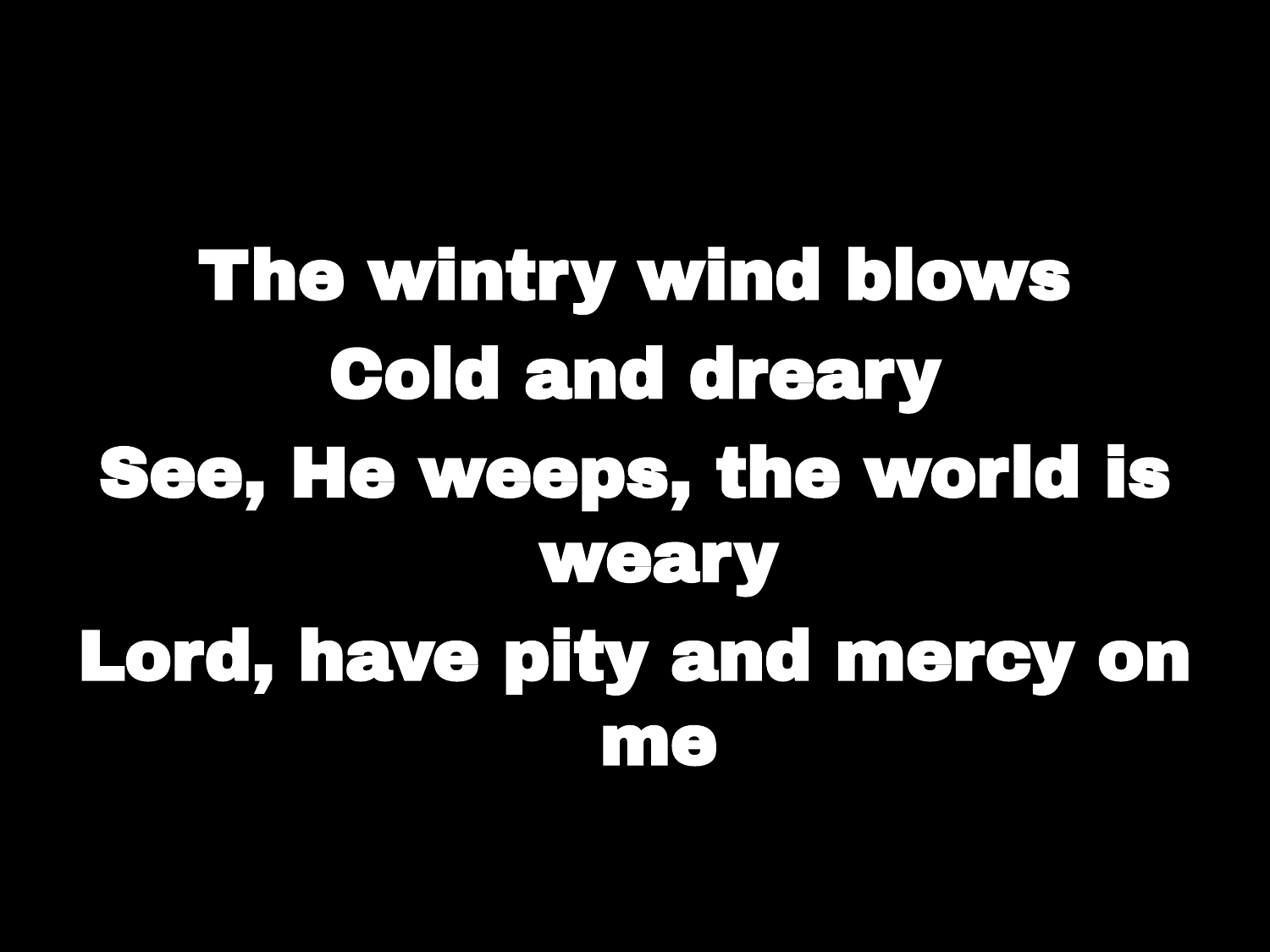

#
The wintry wind blows
Cold and dreary
See, He weeps, the world is weary
Lord, have pity and mercy on me